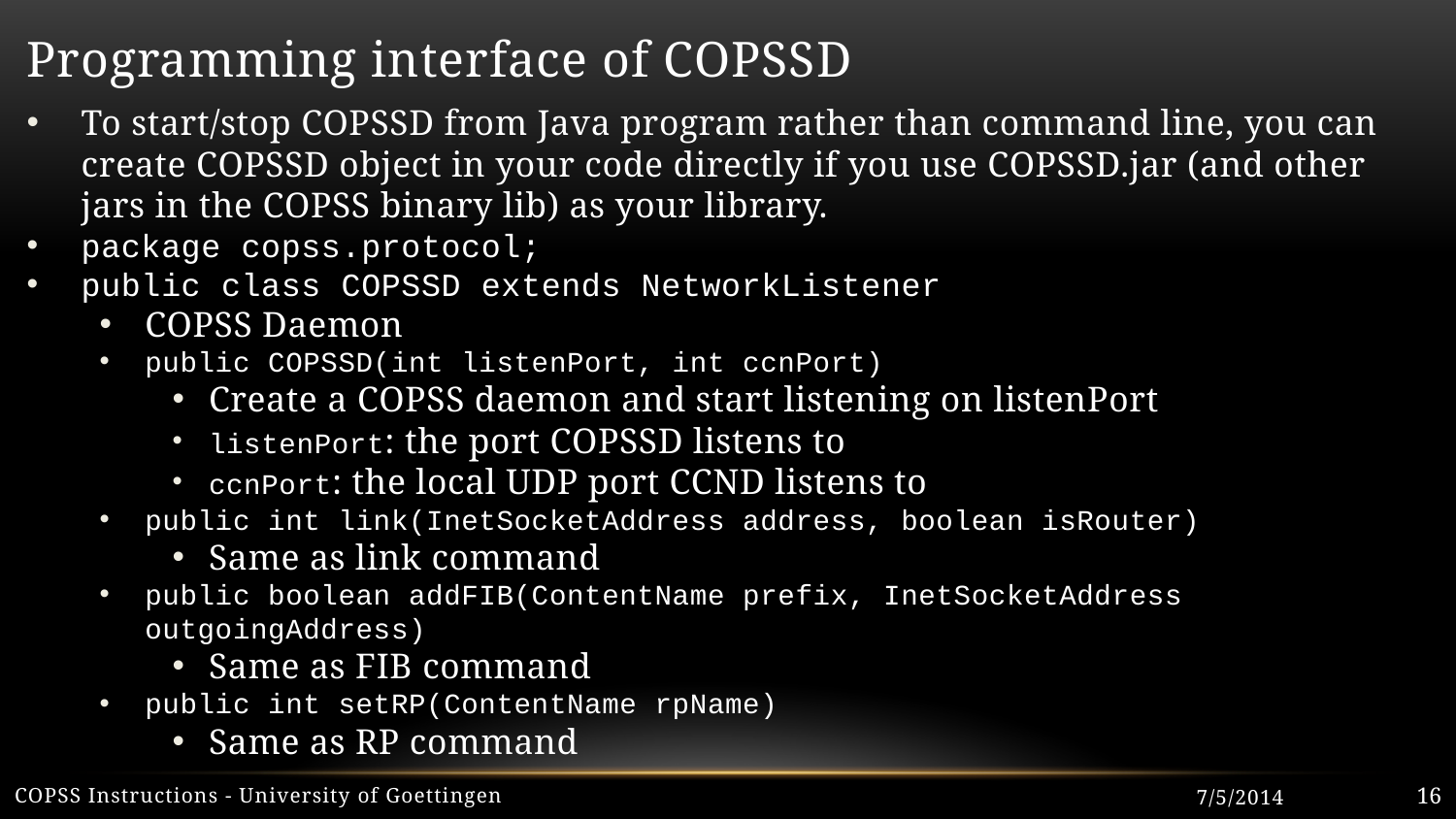

# Programming interface of COPSSD
To start/stop COPSSD from Java program rather than command line, you can create COPSSD object in your code directly if you use COPSSD.jar (and other jars in the COPSS binary lib) as your library.
package copss.protocol;
public class COPSSD extends NetworkListener
COPSS Daemon
public COPSSD(int listenPort, int ccnPort)
Create a COPSS daemon and start listening on listenPort
listenPort: the port COPSSD listens to
ccnPort: the local UDP port CCND listens to
public int link(InetSocketAddress address, boolean isRouter)
Same as link command
public boolean addFIB(ContentName prefix, InetSocketAddress outgoingAddress)
Same as FIB command
public int setRP(ContentName rpName)
Same as RP command
COPSS Instructions - University of Goettingen
7/5/2014
16